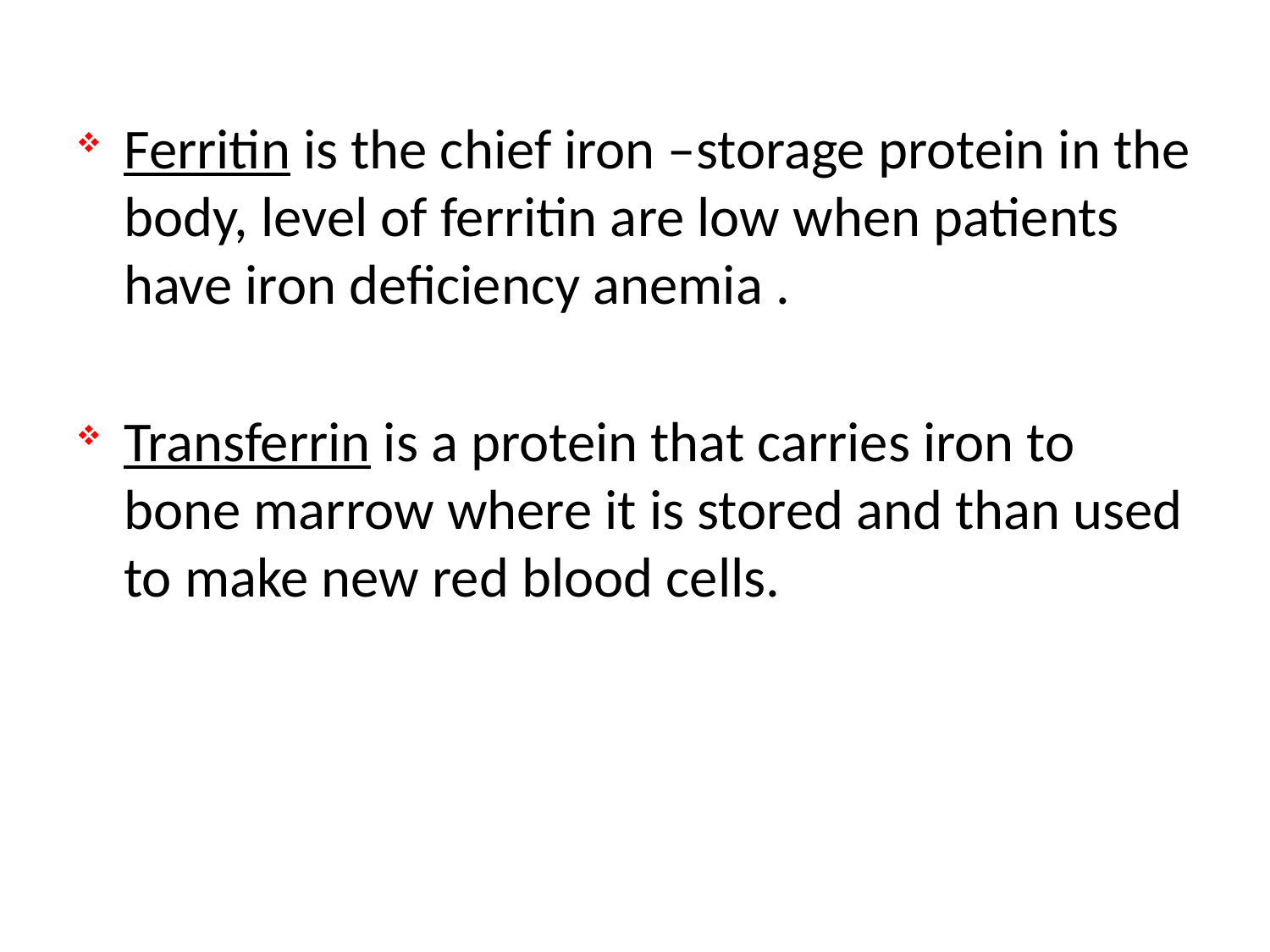

#
Ferritin is the chief iron –storage protein in the body, level of ferritin are low when patients have iron deficiency anemia .

Transferrin is a protein that carries iron to bone marrow where it is stored and than used to make new red blood cells.